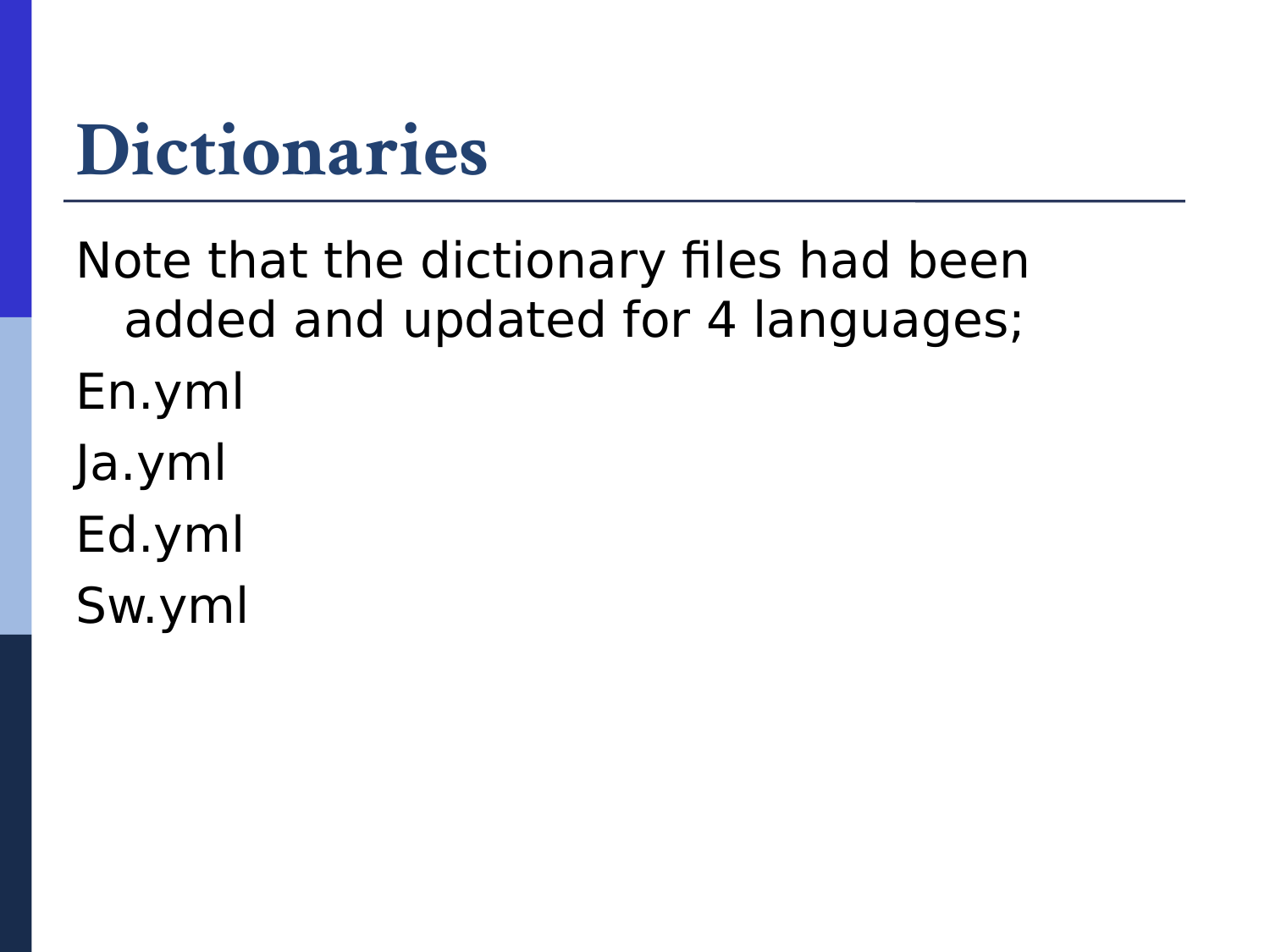

# Dictionaries
Note that the dictionary files had been added and updated for 4 languages;
En.yml
Ja.yml
Ed.yml
Sw.yml